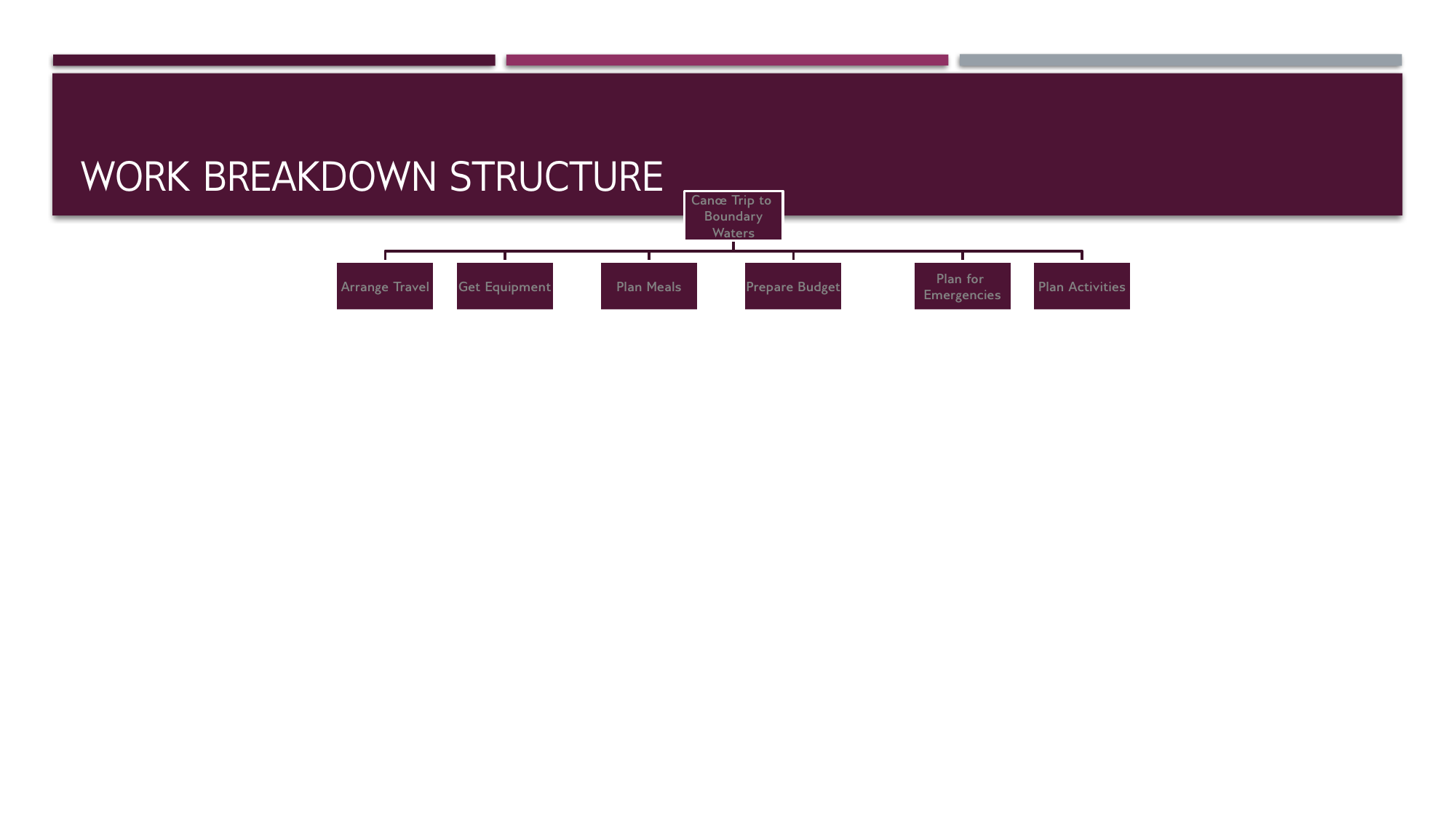

# Work Breakdown Structure
Canoe Trip to
Boundary Waters
Arrange Travel
Schedule Flights to Mpls
Rent Van
Arrange Motel
Schedule return flights
Get Equipment
Contact BW Outfitter
Rent canoes
Rent Tents
Bring
Sleeping Bags
Bring
Fishing Gear
Bring lights and
waterproof
matches
Plan Meals
Bring cooking gear
Freeze dry food
Prepare 7
breakfasts
Prepare 7 lunches
Prepare 6 dinners
Prepare Budget
Assign Budget Person
Get deposits
Retain Receipts
Pay for supplies
Close-out trip
Plan for
Emergencies
Obtain
emerg. #’s
Arrange
contact at BW
Bring
emerg. flares
Bring two
first aid kits
Plan Activities
Bring Cards
Bring
Joke book
Bring scotch

8